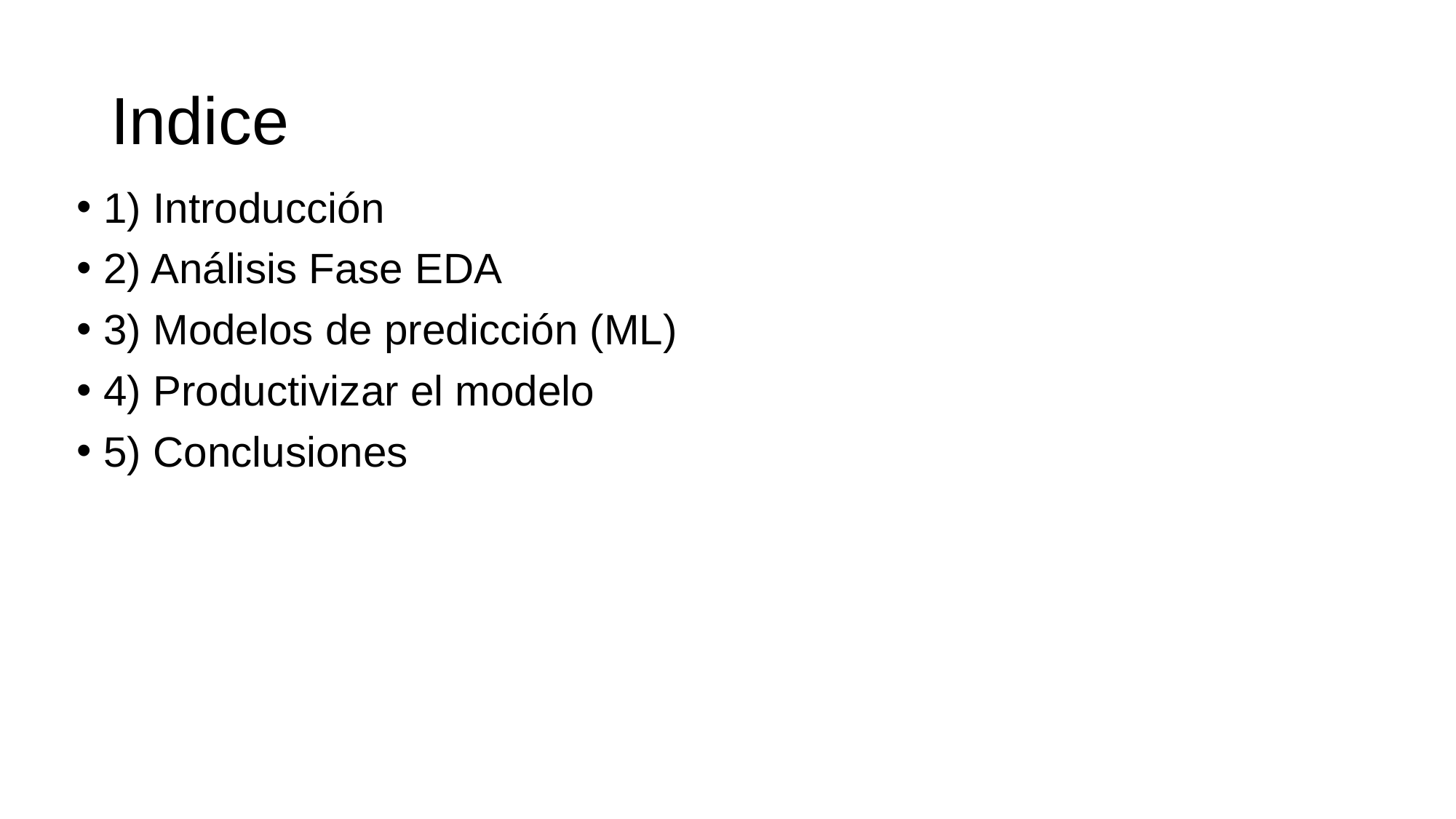

# Indice
1) Introducción
2) Análisis Fase EDA
3) Modelos de predicción (ML)
4) Productivizar el modelo
5) Conclusiones